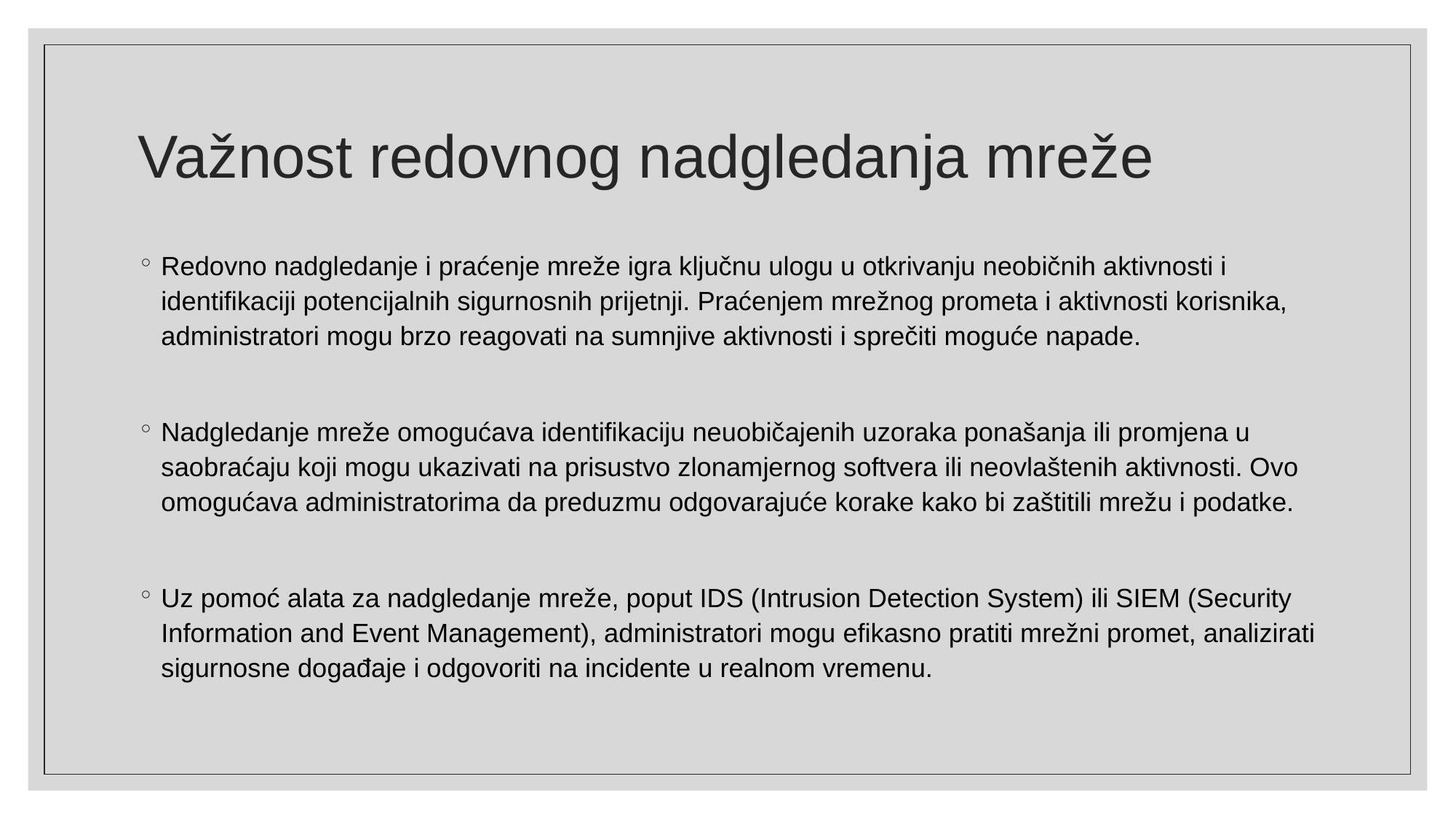

# Važnost redovnog nadgledanja mreže
Redovno nadgledanje i praćenje mreže igra ključnu ulogu u otkrivanju neobičnih aktivnosti i identifikaciji potencijalnih sigurnosnih prijetnji. Praćenjem mrežnog prometa i aktivnosti korisnika, administratori mogu brzo reagovati na sumnjive aktivnosti i sprečiti moguće napade.

Nadgledanje mreže omogućava identifikaciju neuobičajenih uzoraka ponašanja ili promjena u saobraćaju koji mogu ukazivati na prisustvo zlonamjernog softvera ili neovlaštenih aktivnosti. Ovo omogućava administratorima da preduzmu odgovarajuće korake kako bi zaštitili mrežu i podatke.

Uz pomoć alata za nadgledanje mreže, poput IDS (Intrusion Detection System) ili SIEM (Security Information and Event Management), administratori mogu efikasno pratiti mrežni promet, analizirati sigurnosne događaje i odgovoriti na incidente u realnom vremenu.